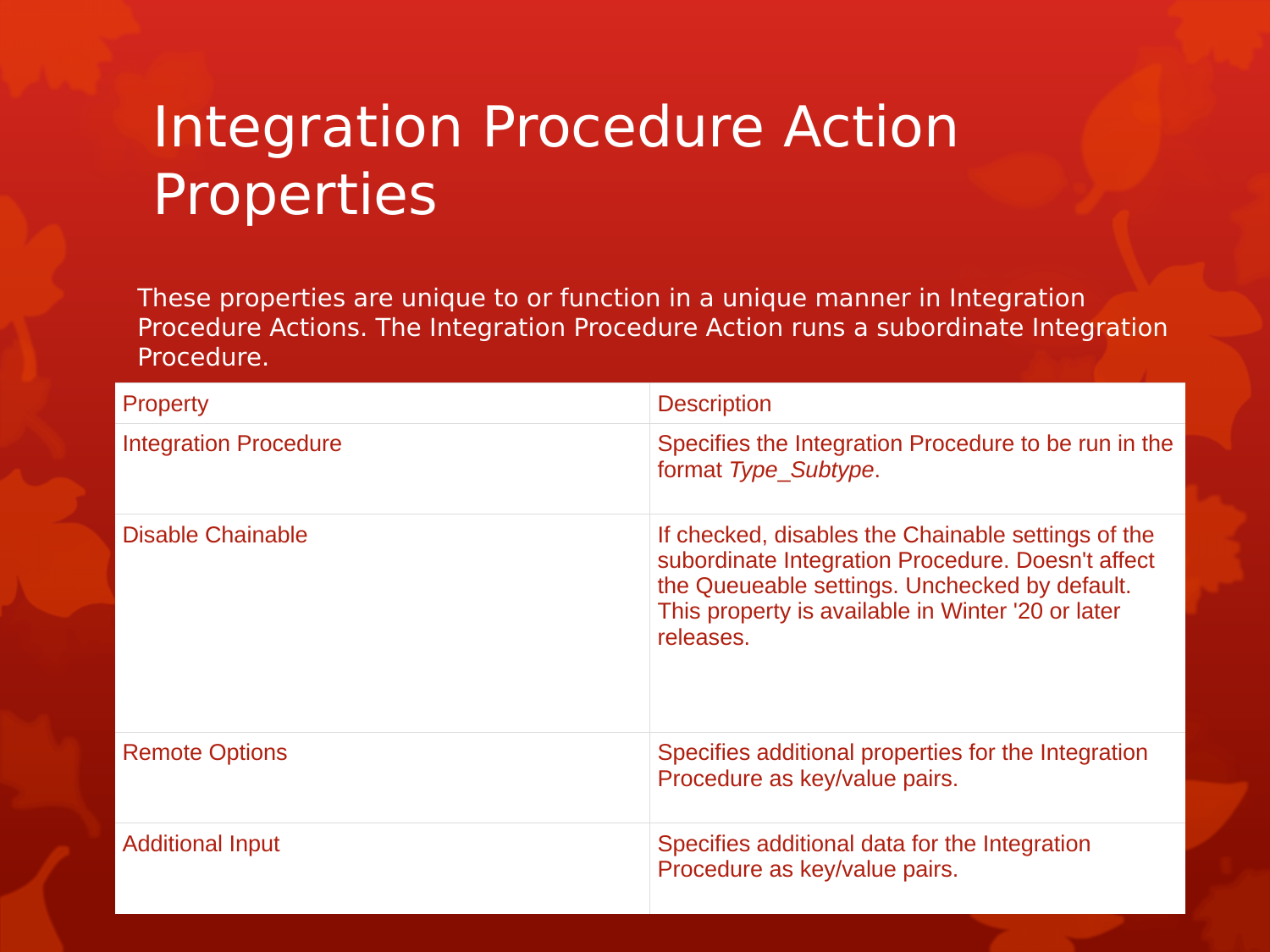

# Integration Procedure Action Properties
These properties are unique to or function in a unique manner in Integration Procedure Actions. The Integration Procedure Action runs a subordinate Integration Procedure.
| Property | Description |
| --- | --- |
| Integration Procedure | Specifies the Integration Procedure to be run in the format Type\_Subtype. |
| Disable Chainable | If checked, disables the Chainable settings of the subordinate Integration Procedure. Doesn't affect the Queueable settings. Unchecked by default. This property is available in Winter '20 or later releases. |
| Remote Options | Specifies additional properties for the Integration Procedure as key/value pairs. |
| Additional Input | Specifies additional data for the Integration Procedure as key/value pairs. |